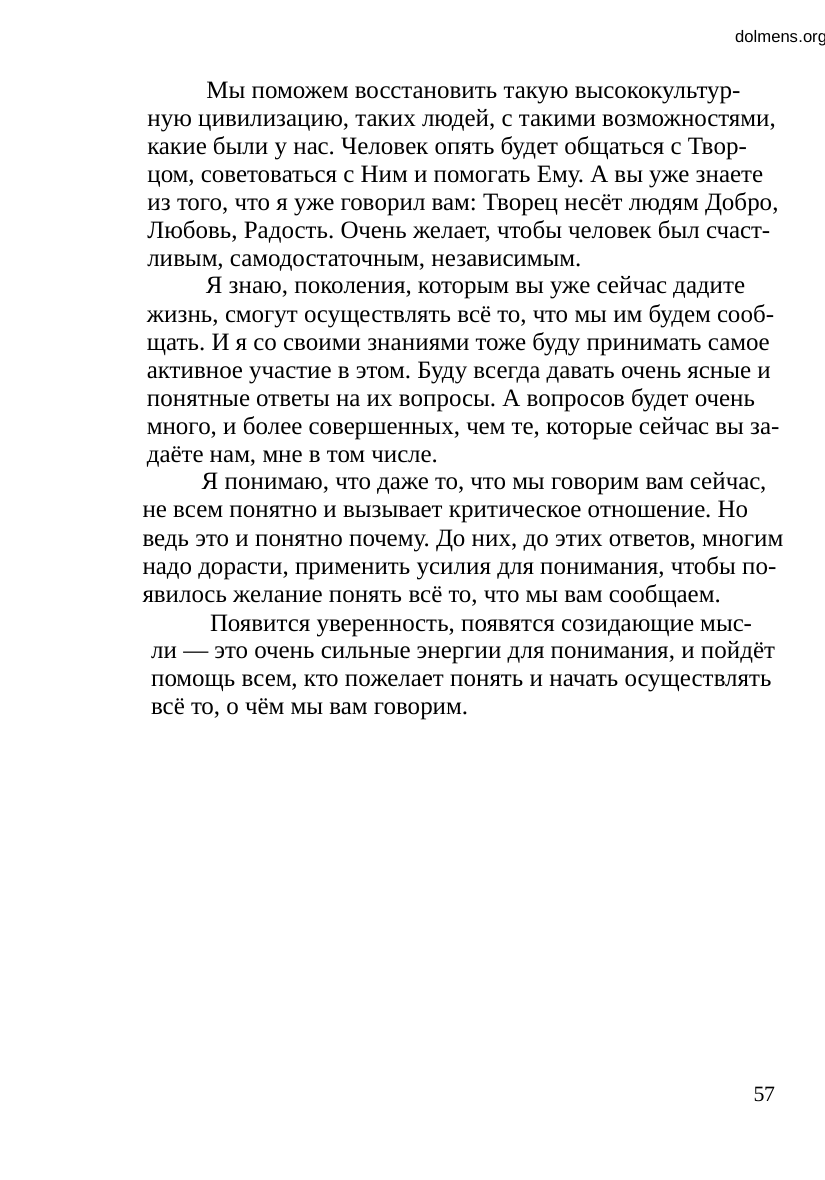

dolmens.org

Мы поможем восстановить такую высококультур-
ную цивилизацию, таких людей, с такими возможностями,
какие были у нас. Человек опять будет общаться с Твор-
цом, советоваться с Ним и помогать Ему. А вы уже знаете
из того, что я уже говорил вам: Творец несёт людям Добро,
Любовь, Радость. Очень желает, чтобы человек был счаст-
ливым, самодостаточным, независимым.

Я знаю, поколения, которым вы уже сейчас дадите
жизнь, смогут осуществлять всё то, что мы им будем сооб-
щать. И я со своими знаниями тоже буду принимать самое
активное участие в этом. Буду всегда давать очень ясные и
понятные ответы на их вопросы. А вопросов будет очень
много, и более совершенных, чем те, которые сейчас вы за-
даёте нам, мне в том числе.

Я понимаю, что даже то, что мы говорим вам сейчас,
не всем понятно и вызывает критическое отношение. Но
ведь это и понятно почему. До них, до этих ответов, многим
надо дорасти, применить усилия для понимания, чтобы по-
явилось желание понять всё то, что мы вам сообщаем.

Появится уверенность, появятся созидающие мыс-
ли — это очень сильные энергии для понимания, и пойдёт
помощь всем, кто пожелает понять и начать осуществлять
всё то, о чём мы вам говорим.

57